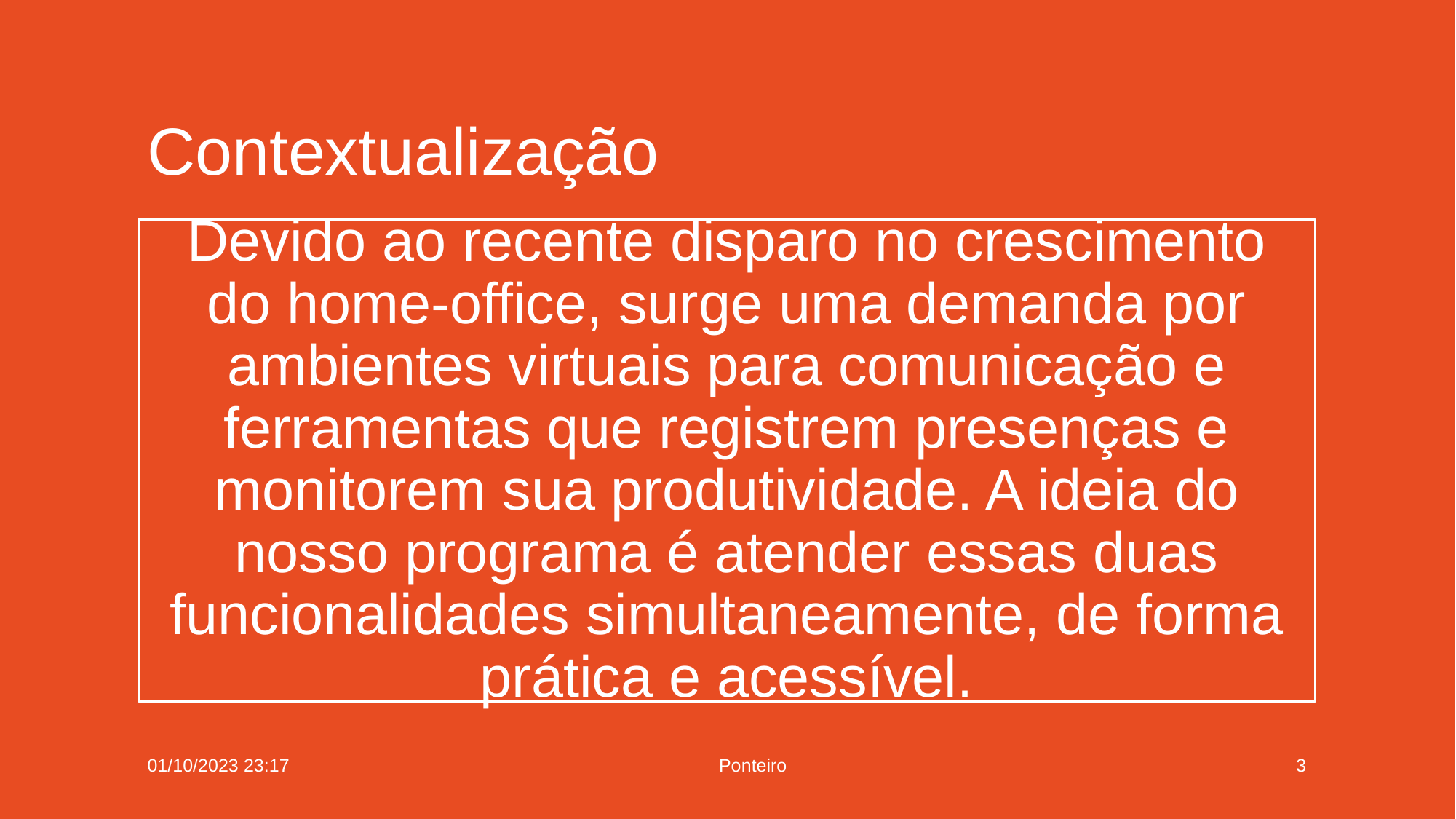

# Contextualização
Devido ao recente disparo no crescimento do home-office, surge uma demanda por ambientes virtuais para comunicação e ferramentas que registrem presenças e monitorem sua produtividade. A ideia do nosso programa é atender essas duas funcionalidades simultaneamente, de forma prática e acessível.
01/10/2023 23:17
Ponteiro
3